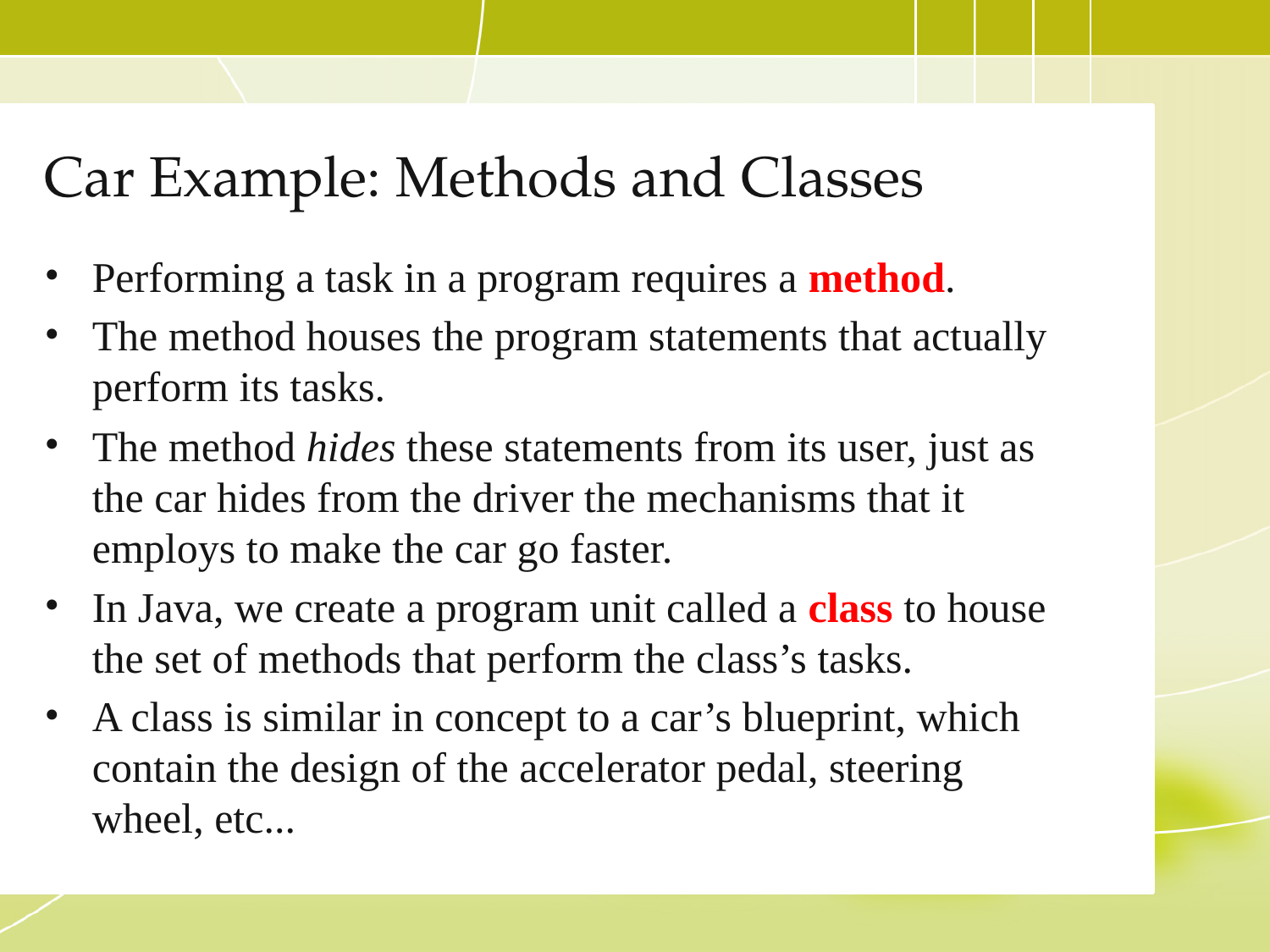

# Car Example: Methods and Classes
Performing a task in a program requires a method.
The method houses the program statements that actually perform its tasks.
The method hides these statements from its user, just as the car hides from the driver the mechanisms that it employs to make the car go faster.
In Java, we create a program unit called a class to house the set of methods that perform the class’s tasks.
A class is similar in concept to a car’s blueprint, which contain the design of the accelerator pedal, steering wheel, etc...